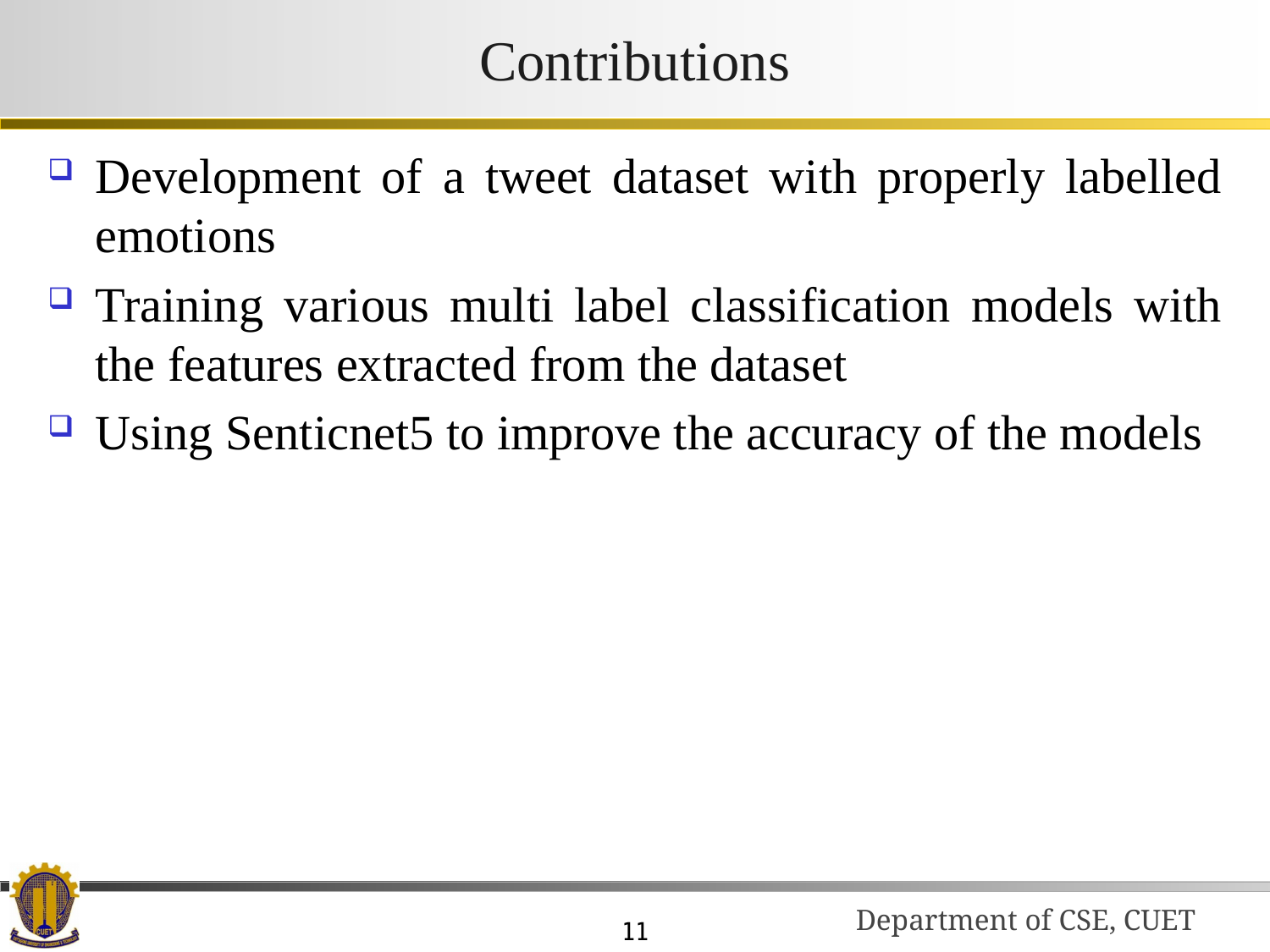

# Contributions
Development of a tweet dataset with properly labelled emotions
Training various multi label classification models with the features extracted from the dataset
Using Senticnet5 to improve the accuracy of the models